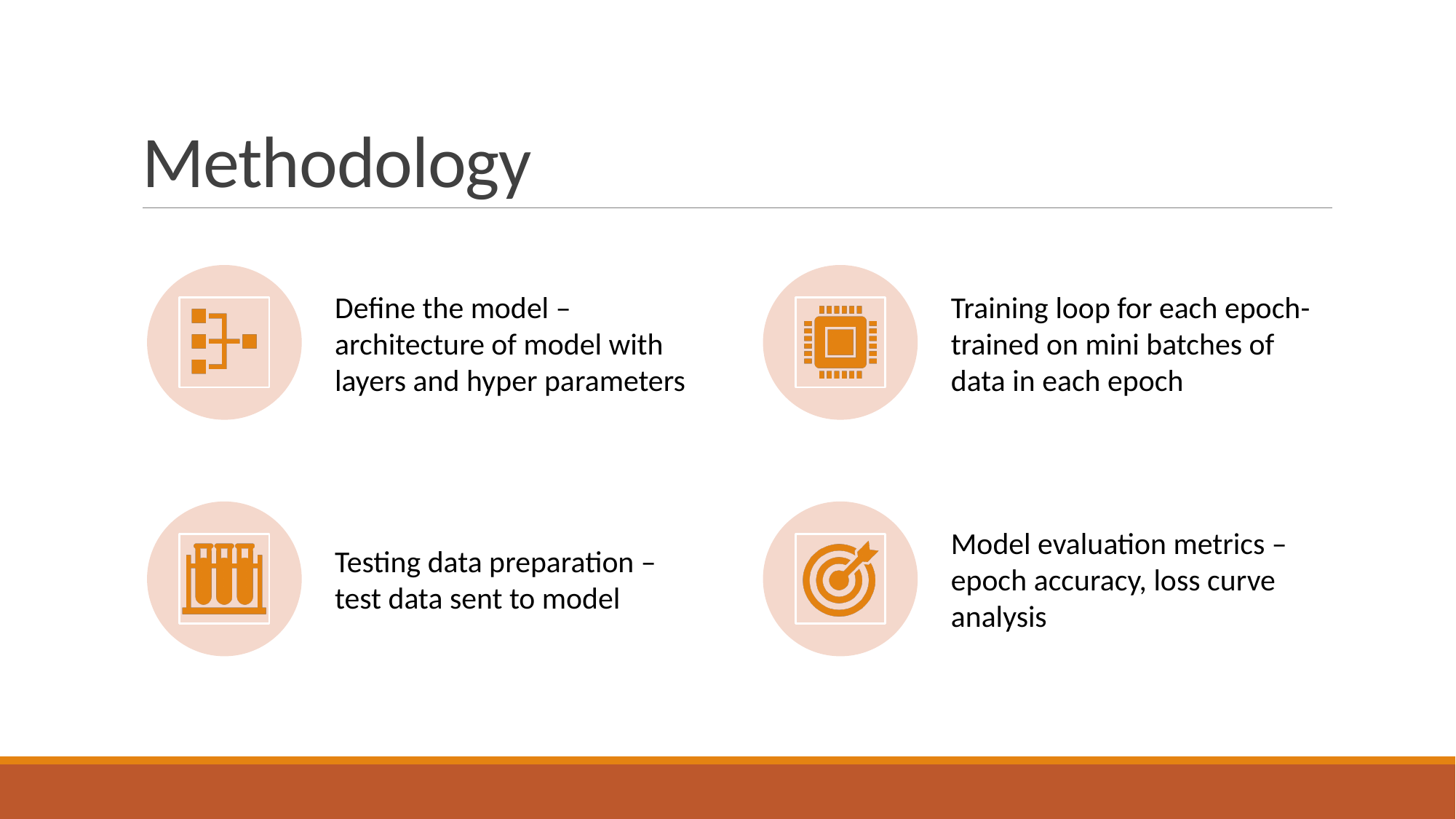

# Methodology
Define the model – architecture of model with layers and hyper parameters
Training loop for each epoch-trained on mini batches of data in each epoch
Testing data preparation – test data sent to model
Model evaluation metrics – epoch accuracy, loss curve analysis